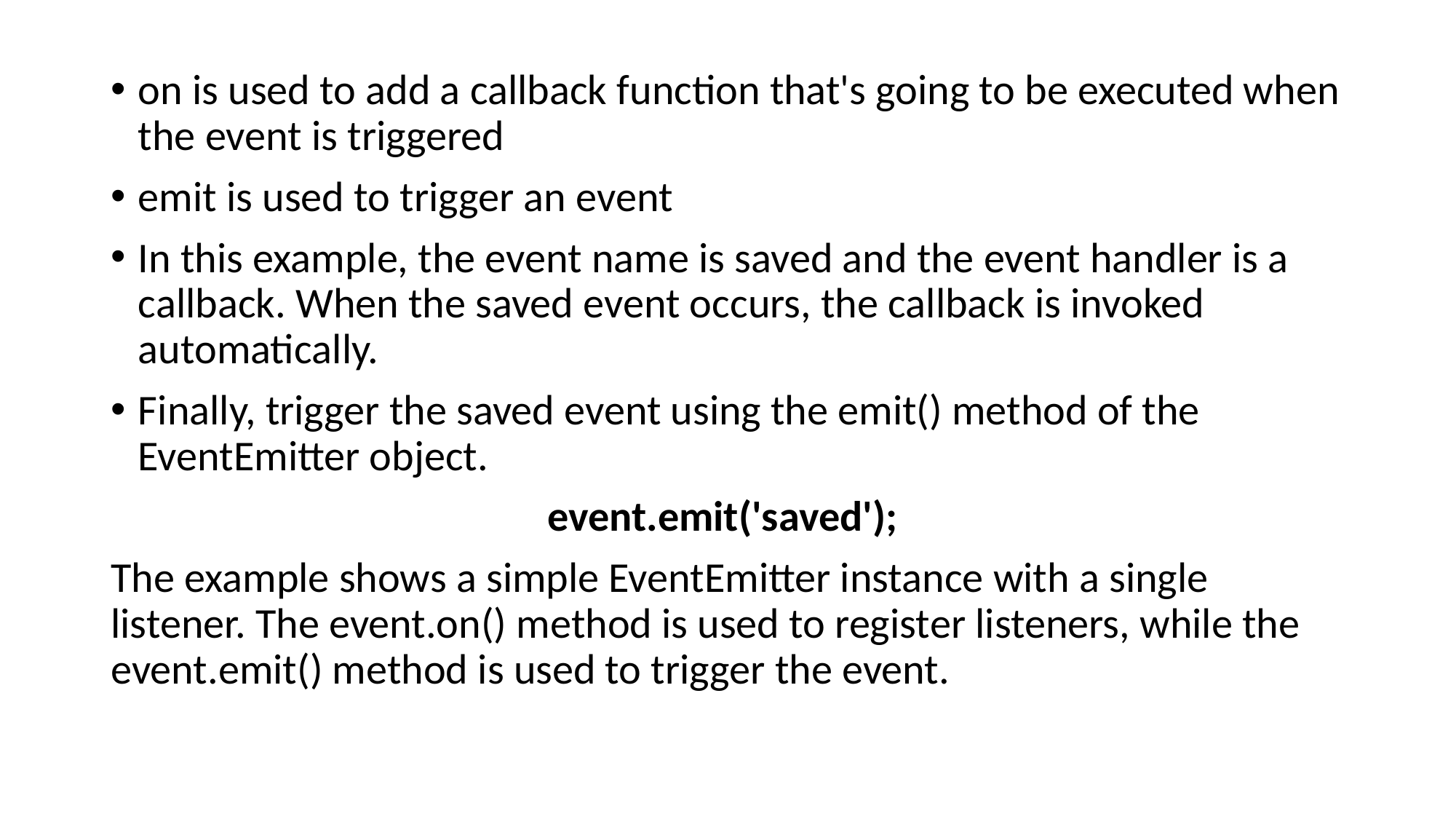

on is used to add a callback function that's going to be executed when the event is triggered
emit is used to trigger an event
In this example, the event name is saved and the event handler is a callback. When the saved event occurs, the callback is invoked automatically.
Finally, trigger the saved event using the emit() method of the EventEmitter object.
				event.emit('saved');
The example shows a simple EventEmitter instance with a single listener. The event.on() method is used to register listeners, while the event.emit() method is used to trigger the event.